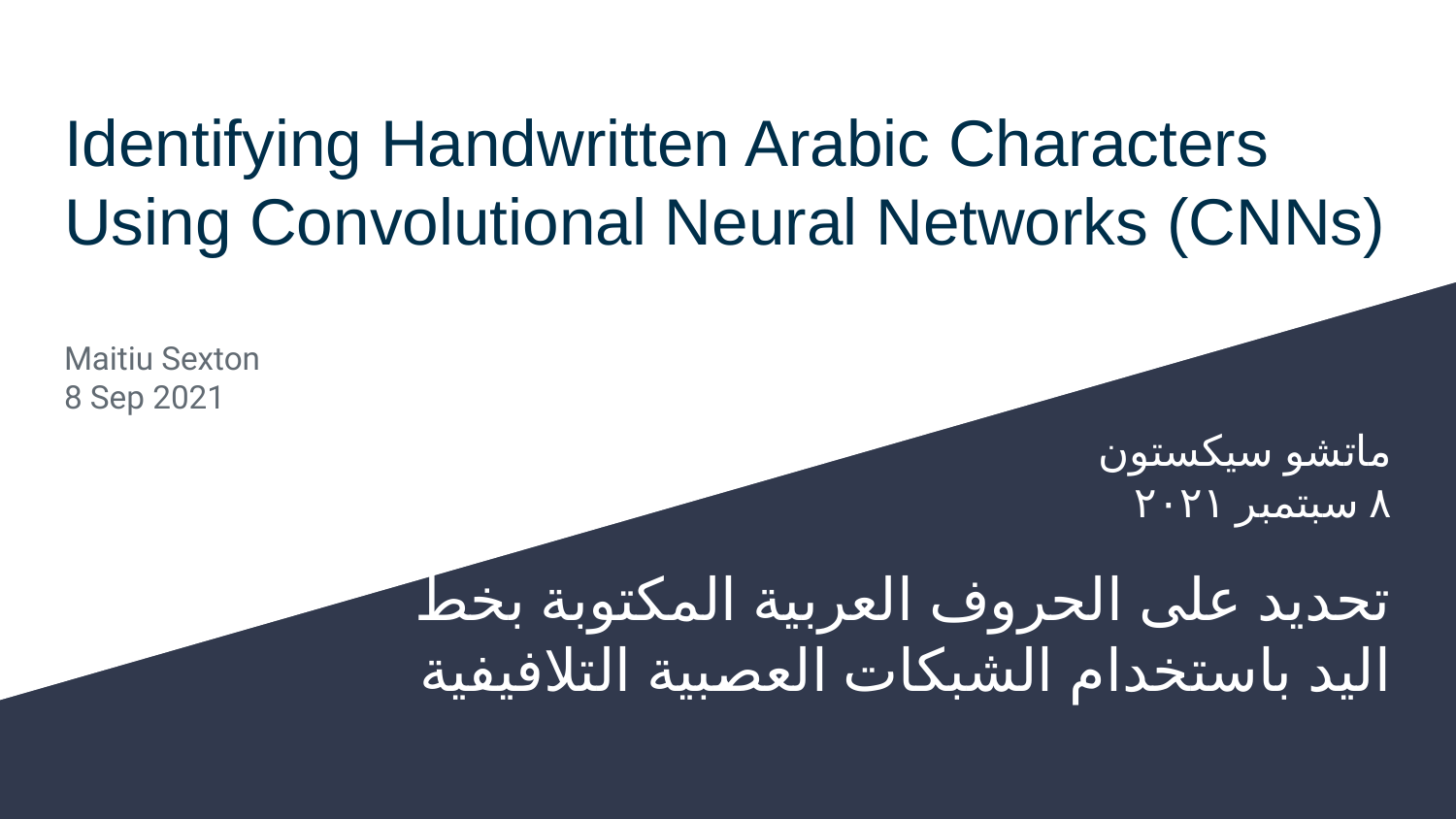

# Identifying Handwritten Arabic Characters Using Convolutional Neural Networks (CNNs)
Maitiu Sexton
8 Sep 2021
ماتشو سيكستون
٨ سبتمبر ٢٠٢١
تحديد على الحروف العربية المكتوبة بخط اليد باستخدام الشبكات العصبية التلافيفية